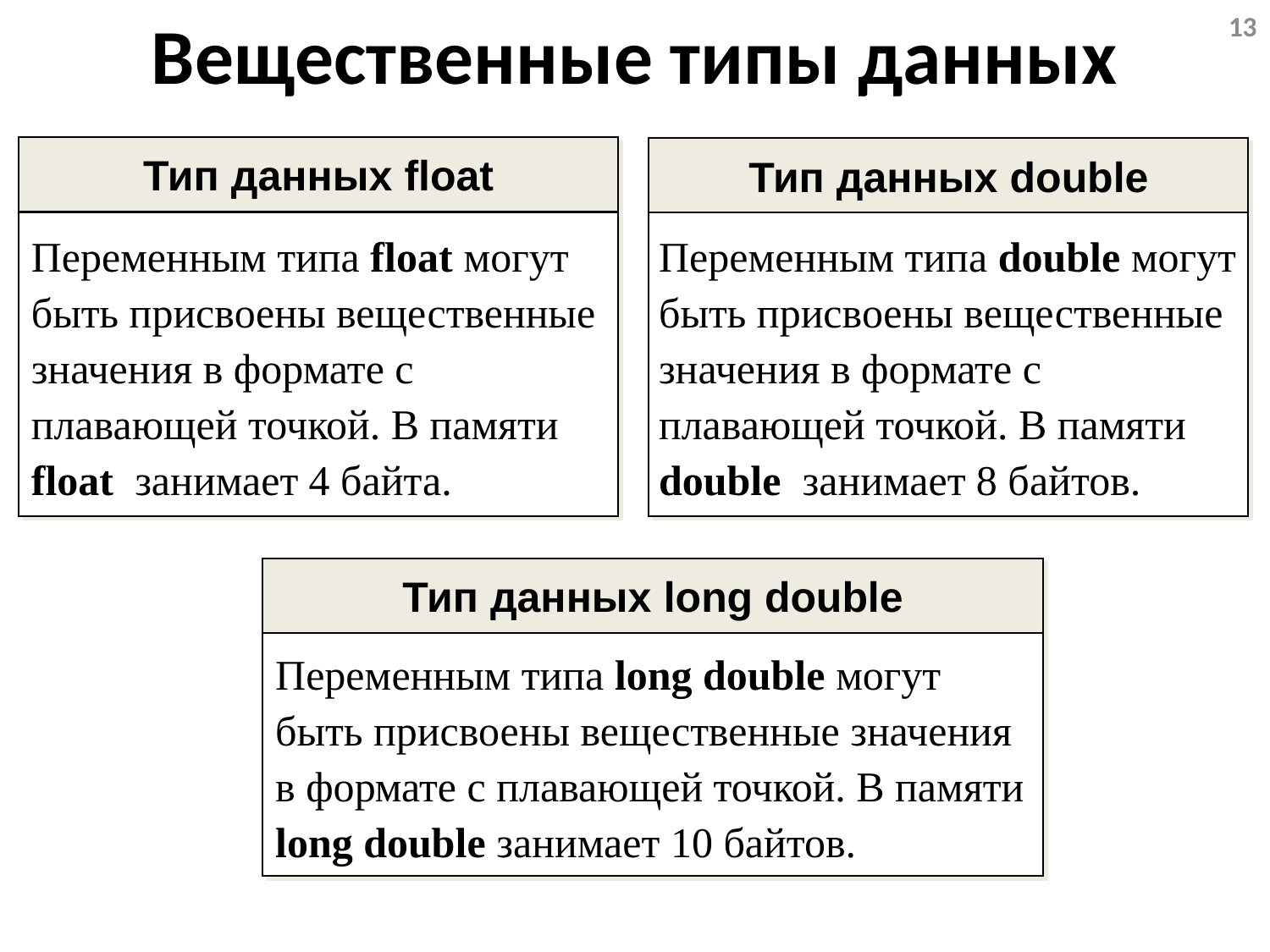

Вещественные типы данных
13
Тип данных float
Тип данных double
Переменным типа float могут быть присвоены вещественные значения в формате с плавающей точкой. В памяти float  занимает 4 байта.
Переменным типа double могут быть присвоены вещественные значения в формате с плавающей точкой. В памяти double  занимает 8 байтов.
Тип данных long double
Переменным типа long double могут быть присвоены вещественные значения в формате с плавающей точкой. В памяти long double занимает 10 байтов.